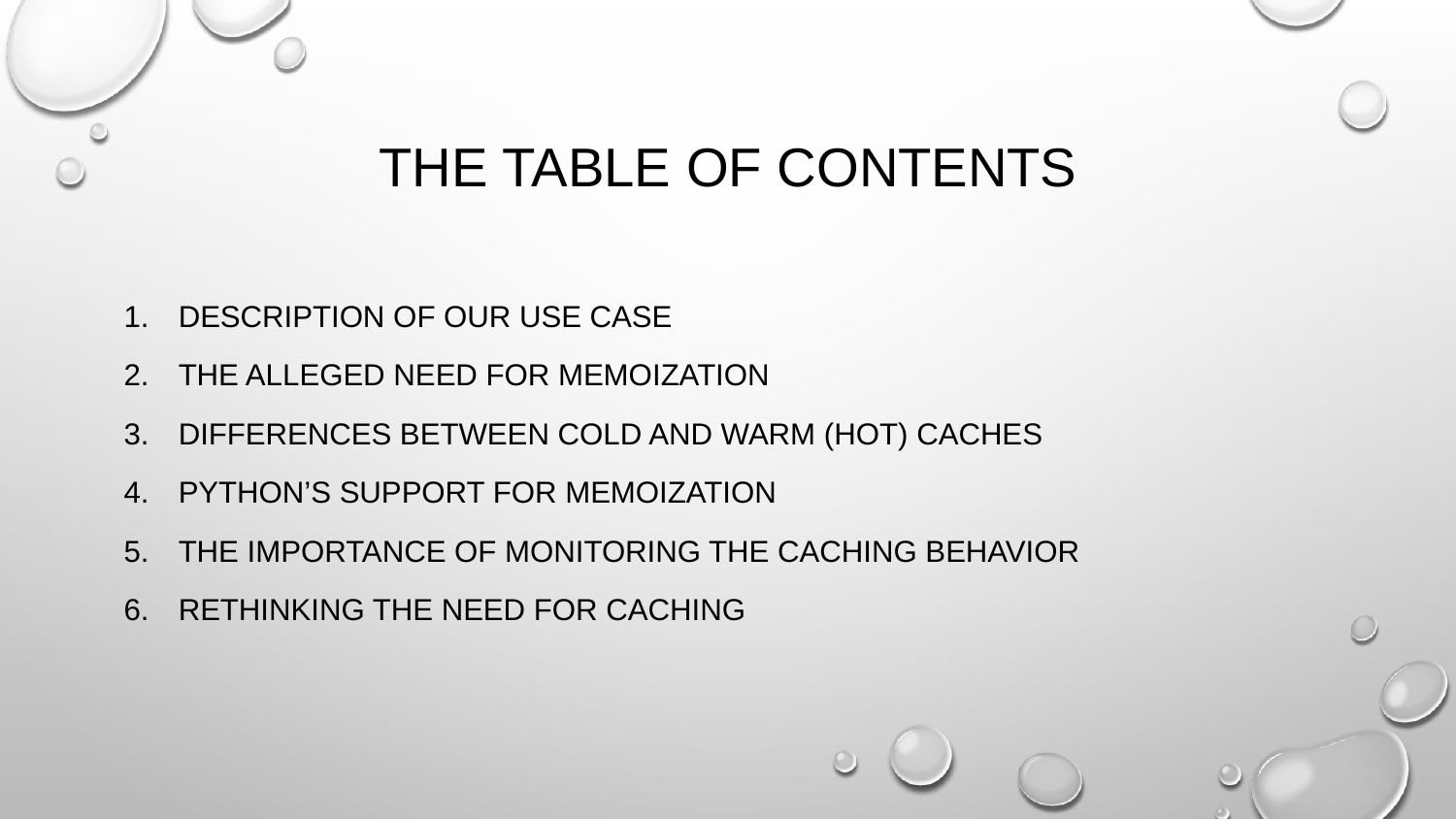

# The Table of contents
Description of our use case
The alleged need for memoization
Differences between cold and warm (hot) caches
Python’s support for memoization
the importance of monitoring the caching behavior
Rethinking the need for caching